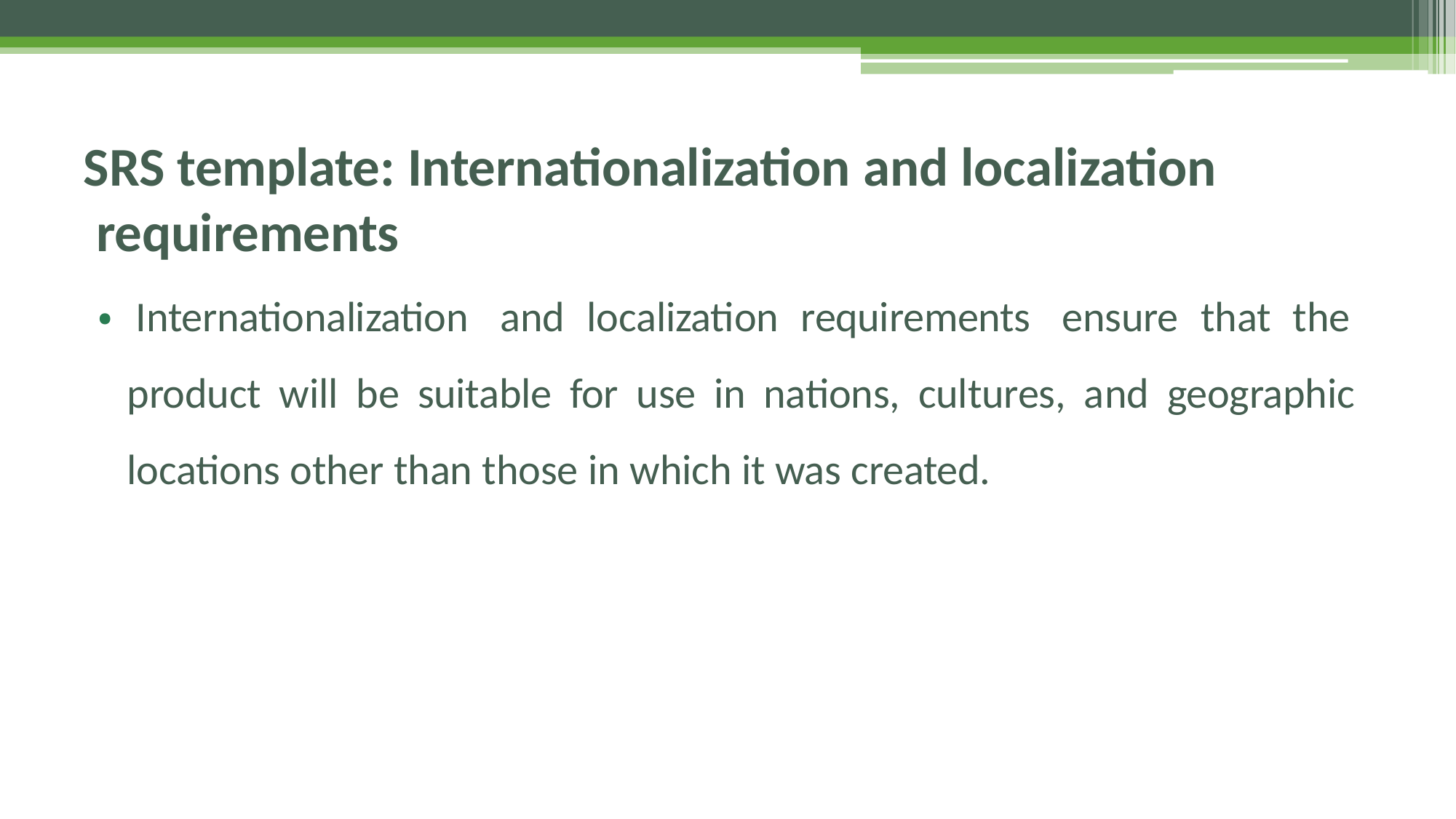

# SRS template: Internationalization and localization  requirements
• Internationalization and localization requirements ensure that the  product will be suitable for use in nations, cultures, and geographic  locations other than those in which it was created.